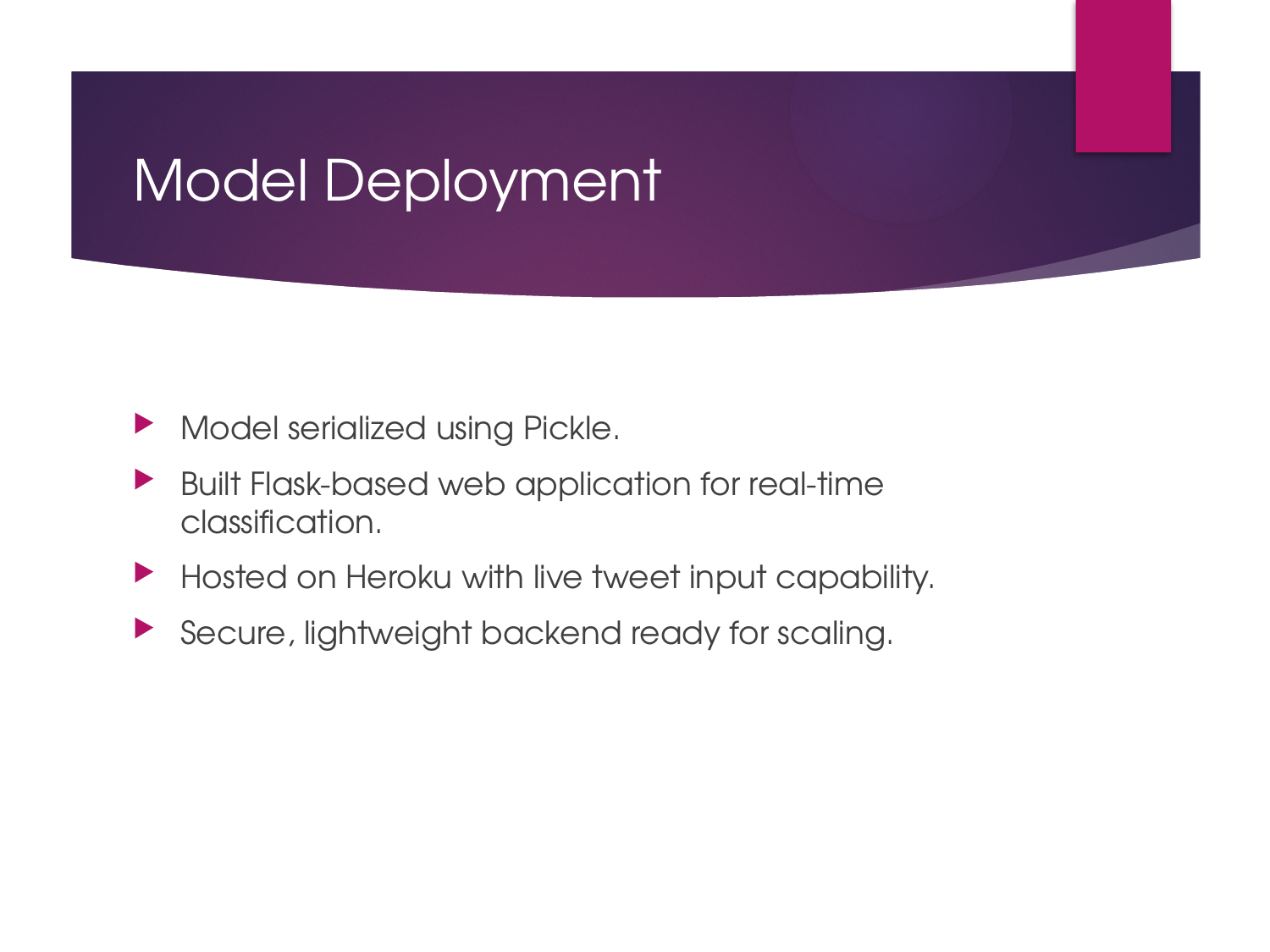

# Model Deployment

Model serialized using Pickle.
Built Flask-based web application for real-time classification.
Hosted on Heroku with live tweet input capability.
Secure, lightweight backend ready for scaling.